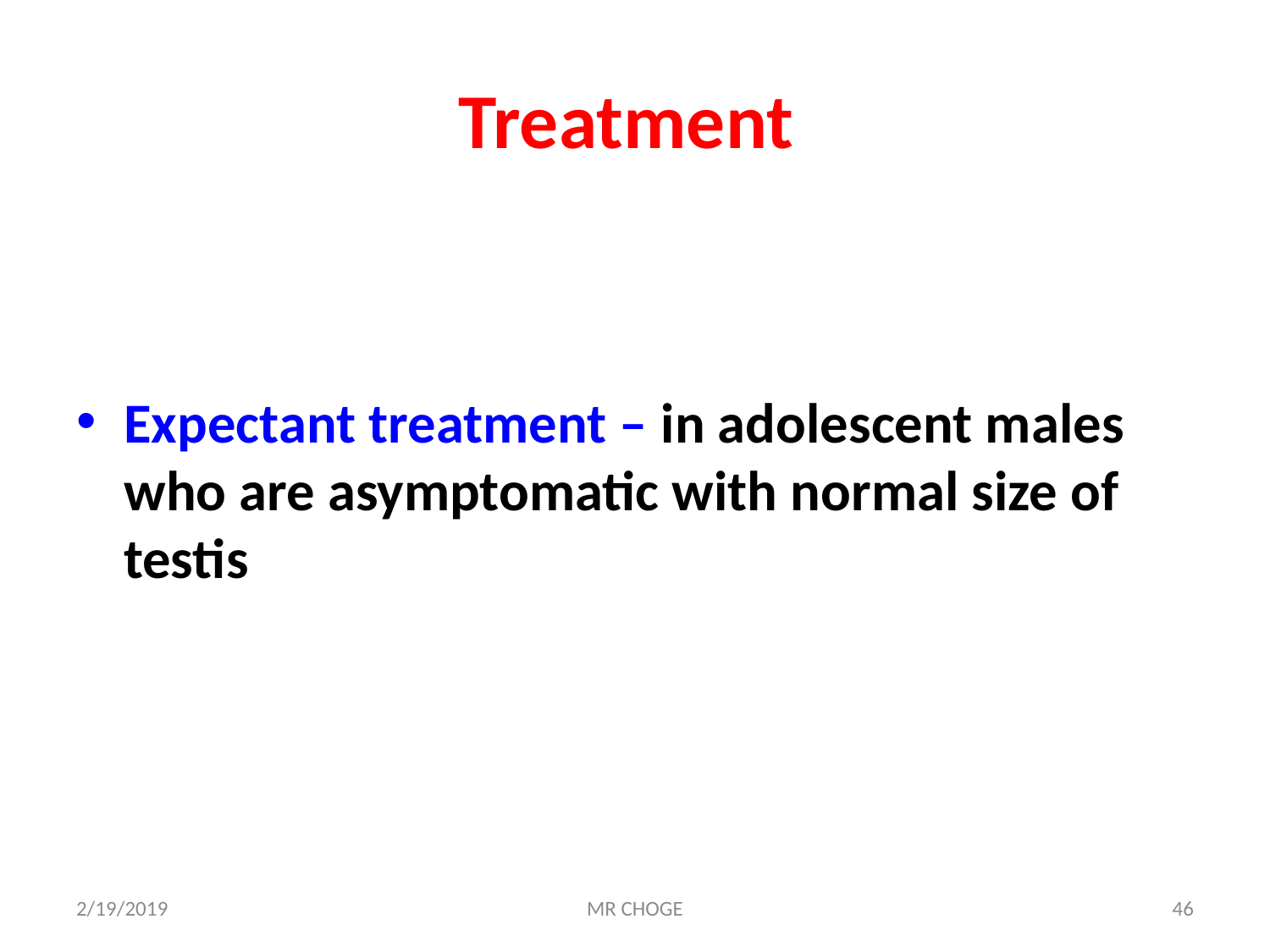

# Treatment

Expectant treatment – in adolescent males who are asymptomatic with normal size of testis

2/19/2019
MR CHOGE
46